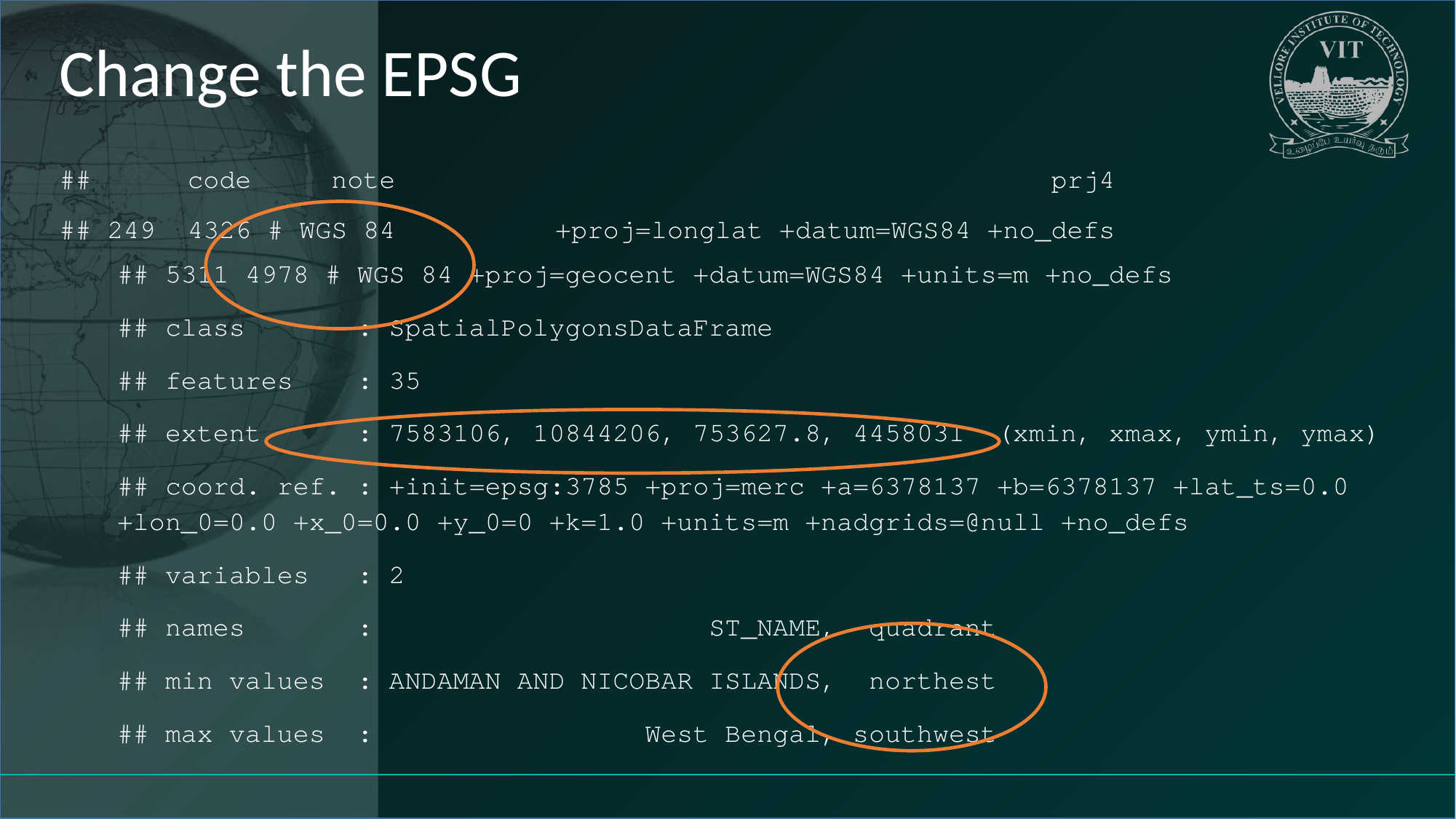

# Change the EPSG
##      code     note                                         prj4
## 249  4326 # WGS 84          +proj=longlat +datum=WGS84 +no_defs
## 5311 4978 # WGS 84 +proj=geocent +datum=WGS84 +units=m +no_defs
## class       : SpatialPolygonsDataFrame
## features    : 35
## extent      : 7583106, 10844206, 753627.8, 4458031  (xmin, xmax, ymin, ymax)
## coord. ref. : +init=epsg:3785 +proj=merc +a=6378137 +b=6378137 +lat_ts=0.0 +lon_0=0.0 +x_0=0.0 +y_0=0 +k=1.0 +units=m +nadgrids=@null +no_defs
## variables   : 2
## names       :                     ST_NAME,  quadrant
## min values  : ANDAMAN AND NICOBAR ISLANDS,  northest
## max values  :                 West Bengal, southwest